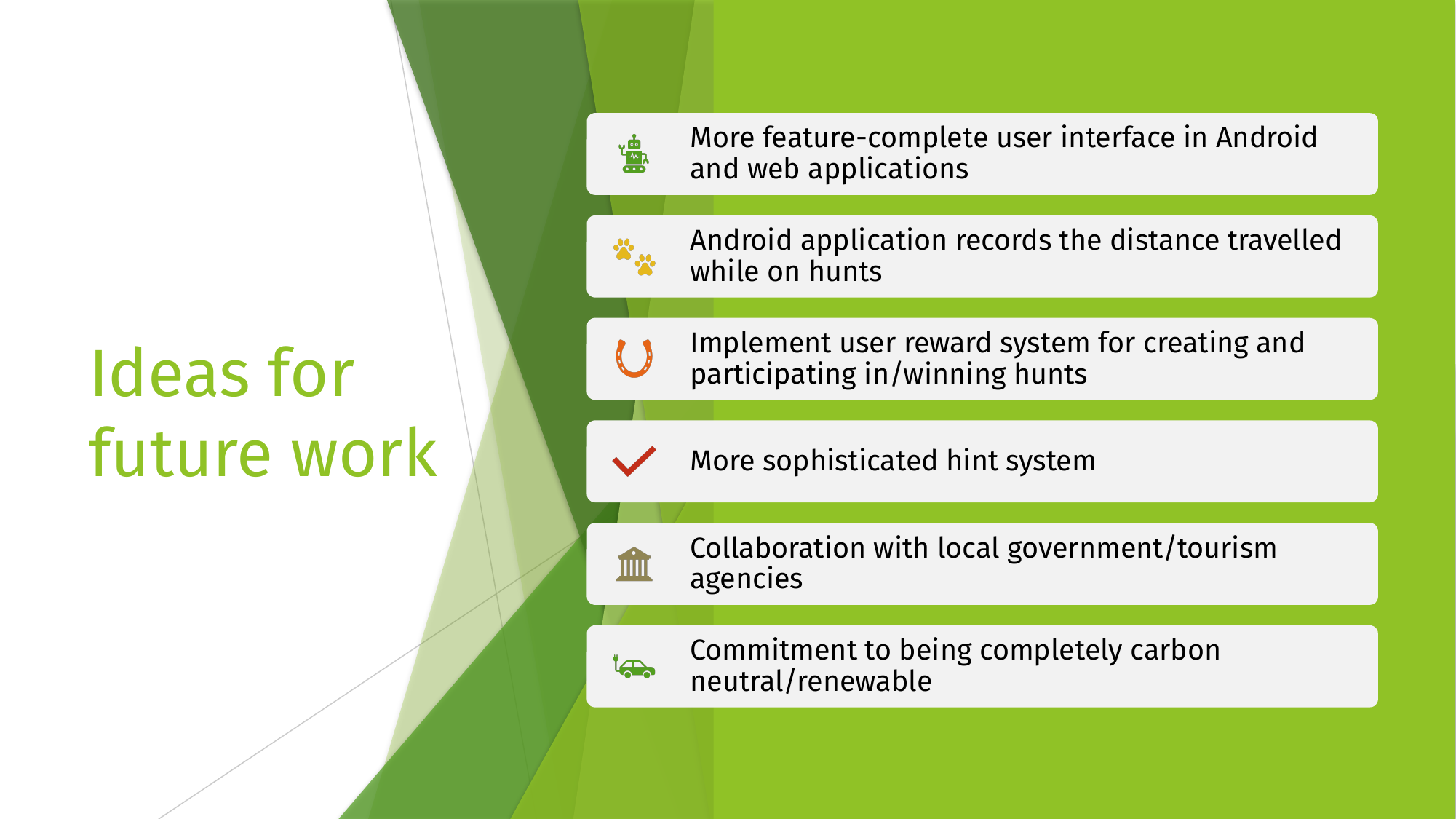

More feature-complete user interface in Android and web applications
Android application records the distance travelled while on hunts
Implement user reward system for creating and participating in/winning hunts
More sophisticated hint system
Collaboration with local government/tourism agencies
Commitment to being completely carbon neutral/renewable
# Ideas for future work